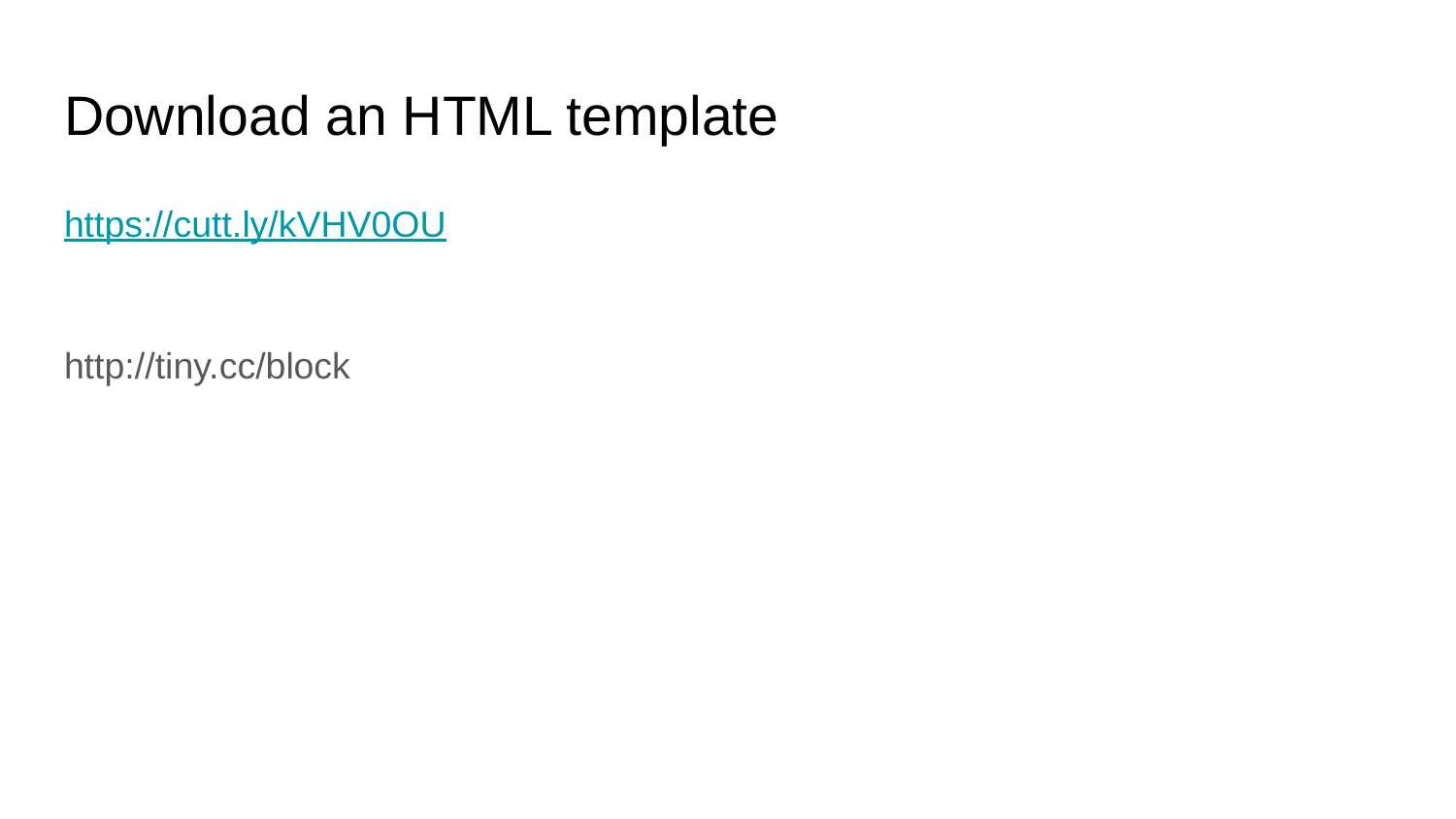

# Download an HTML template
https://cutt.ly/kVHV0OU

http://tiny.cc/block